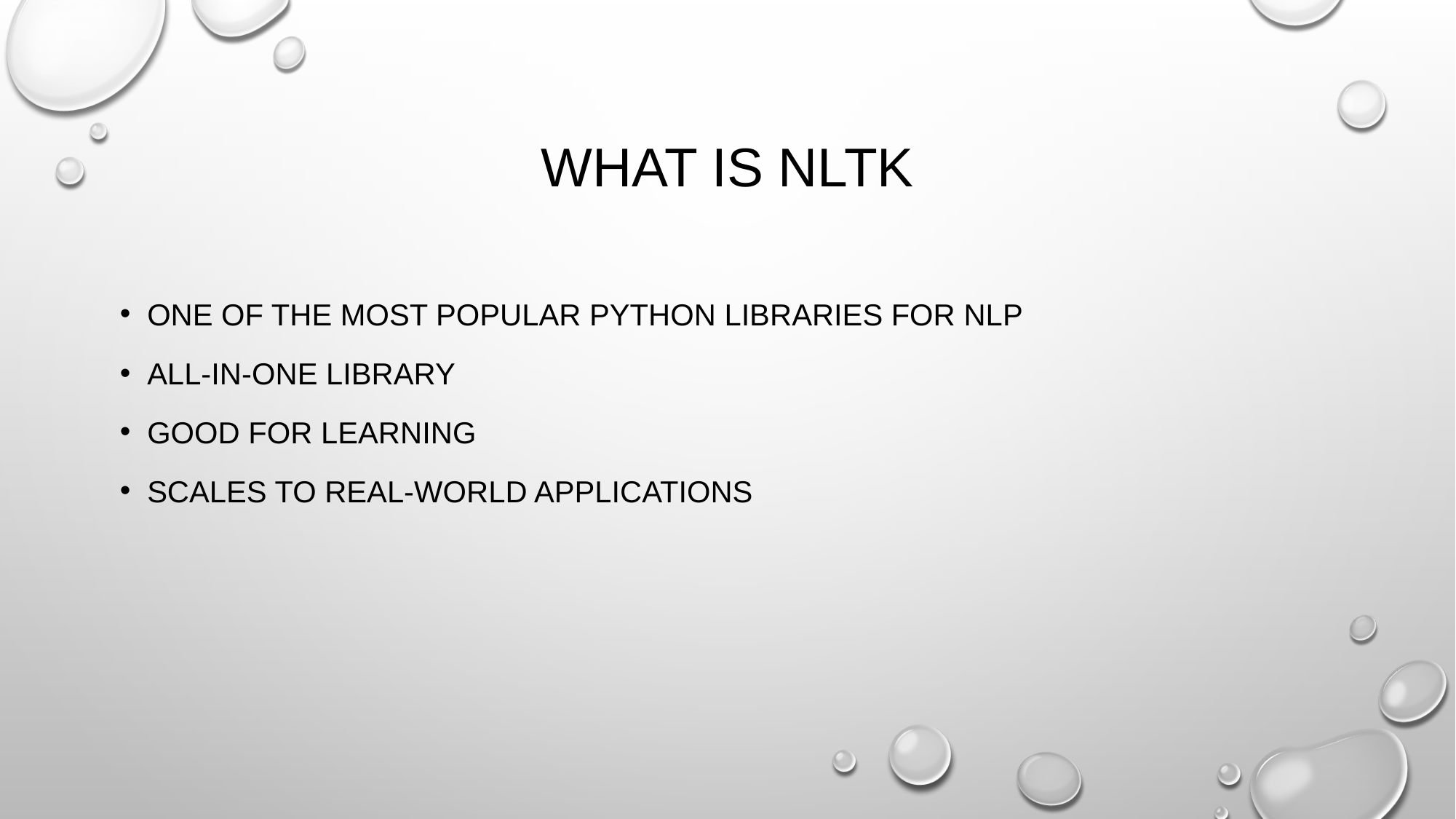

# What is NLTK
One of the most popular python libraries for NLP
All-In-One Library
Good for learning
Scales to real-world applications